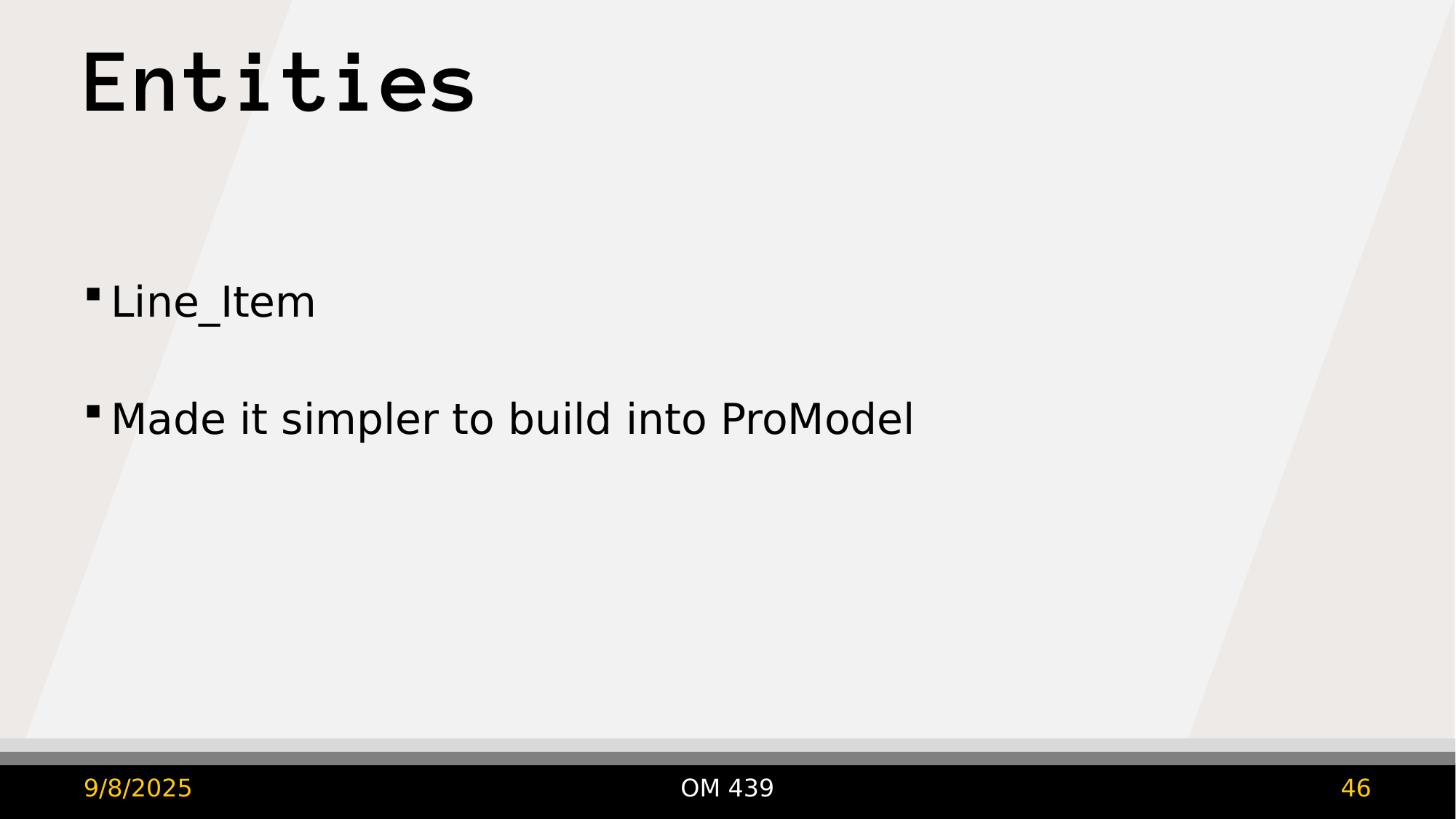

# Entities
Line_Item
Made it simpler to build into ProModel

OM 439
9/8/2025
46